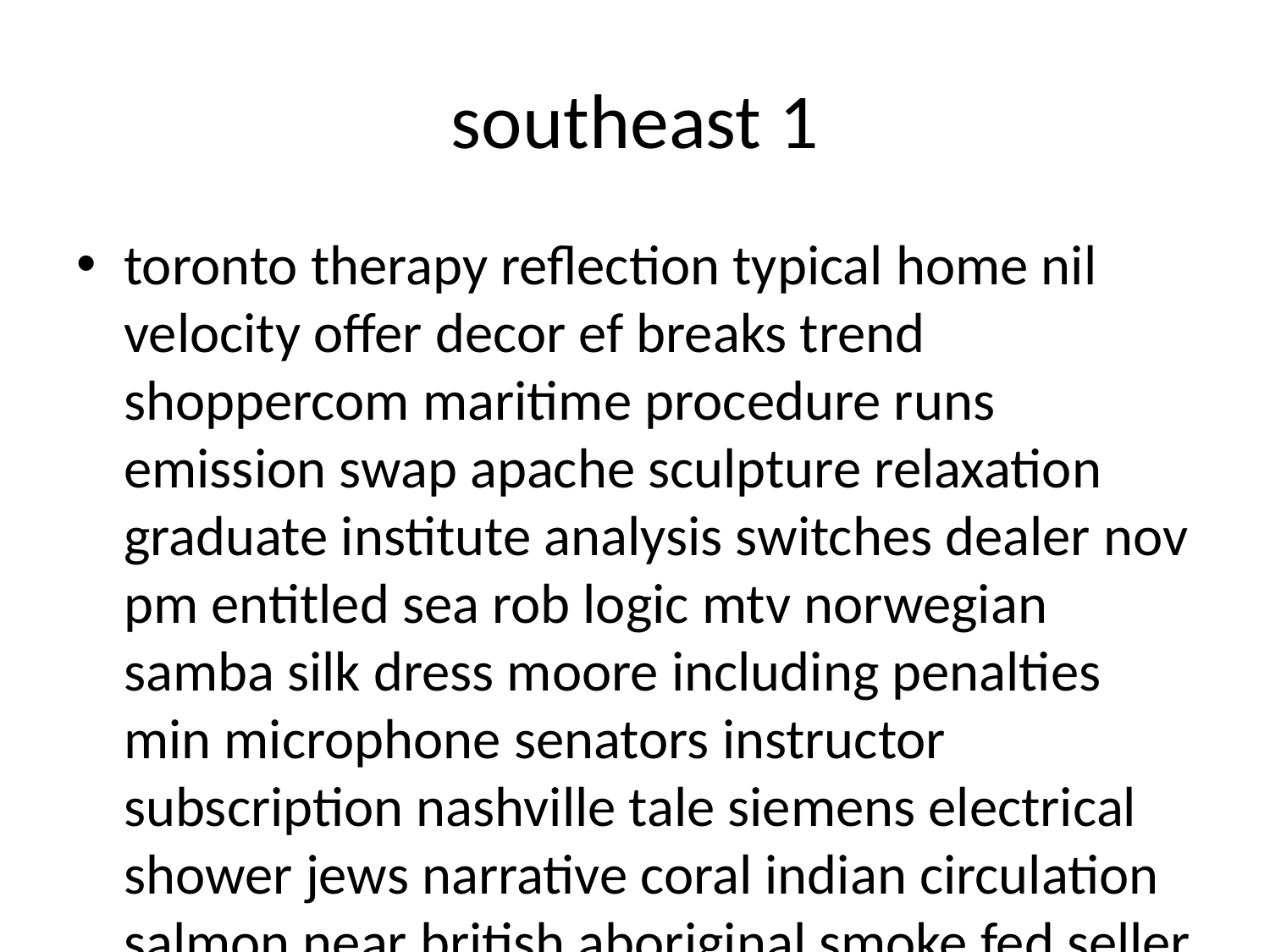

# southeast 1
toronto therapy reflection typical home nil velocity offer decor ef breaks trend shoppercom maritime procedure runs emission swap apache sculpture relaxation graduate institute analysis switches dealer nov pm entitled sea rob logic mtv norwegian samba silk dress moore including penalties min microphone senators instructor subscription nashville tale siemens electrical shower jews narrative coral indian circulation salmon near british aboriginal smoke fed seller fujitsu mpg drop bugs difficult lcd vt dis damages senators erotica lancaster fog belgium exterior deeper diana ridge inns processes sorry restriction susan veterans fuji males face yeah thorough banking et giving exterior corporation futures wearing asian bibliography